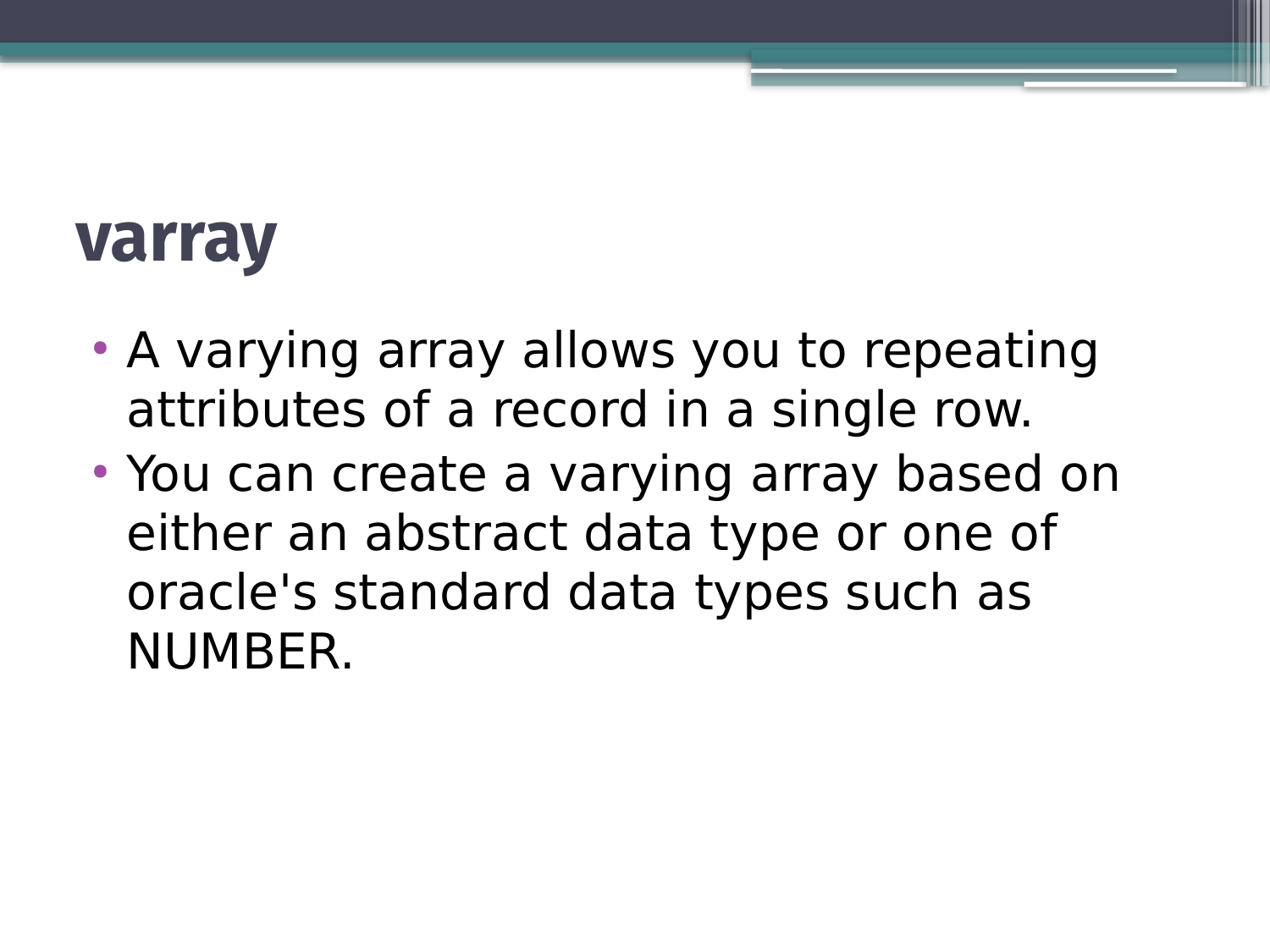

# varray
A varying array allows you to repeating attributes of a record in a single row.
You can create a varying array based on either an abstract data type or one of oracle's standard data types such as NUMBER.